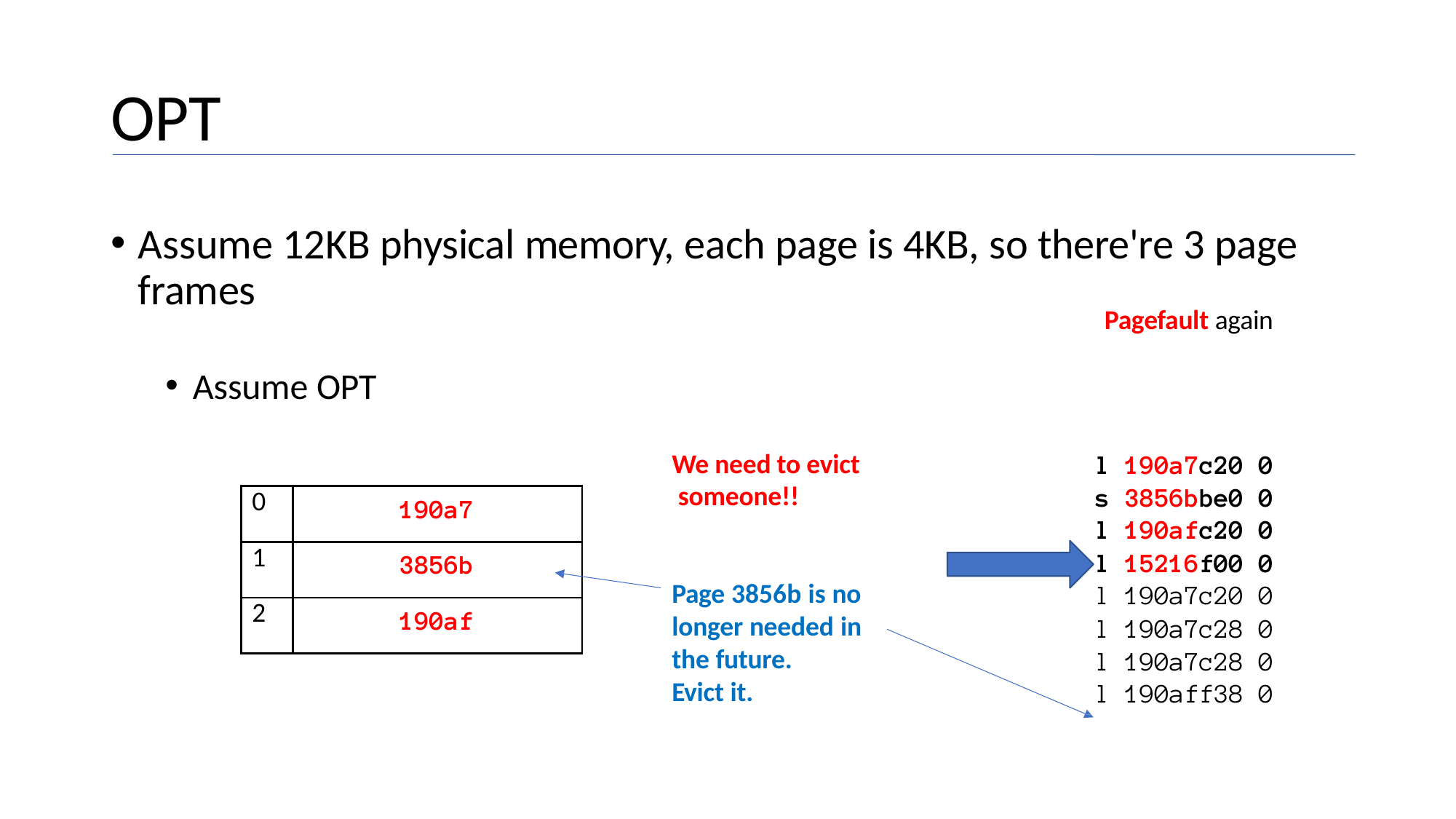

# OPT

Assume 12KB physical memory, each page is 4KB, so there're 3 page  frames
Pagefault again
Assume OPT
We need to evict  someone!!
l 190a7c20 0
s 3856bbe0 0
l 190afc20 0
l 15216f00 0
l 190a7c20 0
l 190a7c28 0
l 190a7c28 0
l 190aff38 0
| 0 | 190a7 |
| --- | --- |
| 1 | 3856b |
| 2 | 190af |

Page 3856b is no  longer needed in  the future.
Evict it.